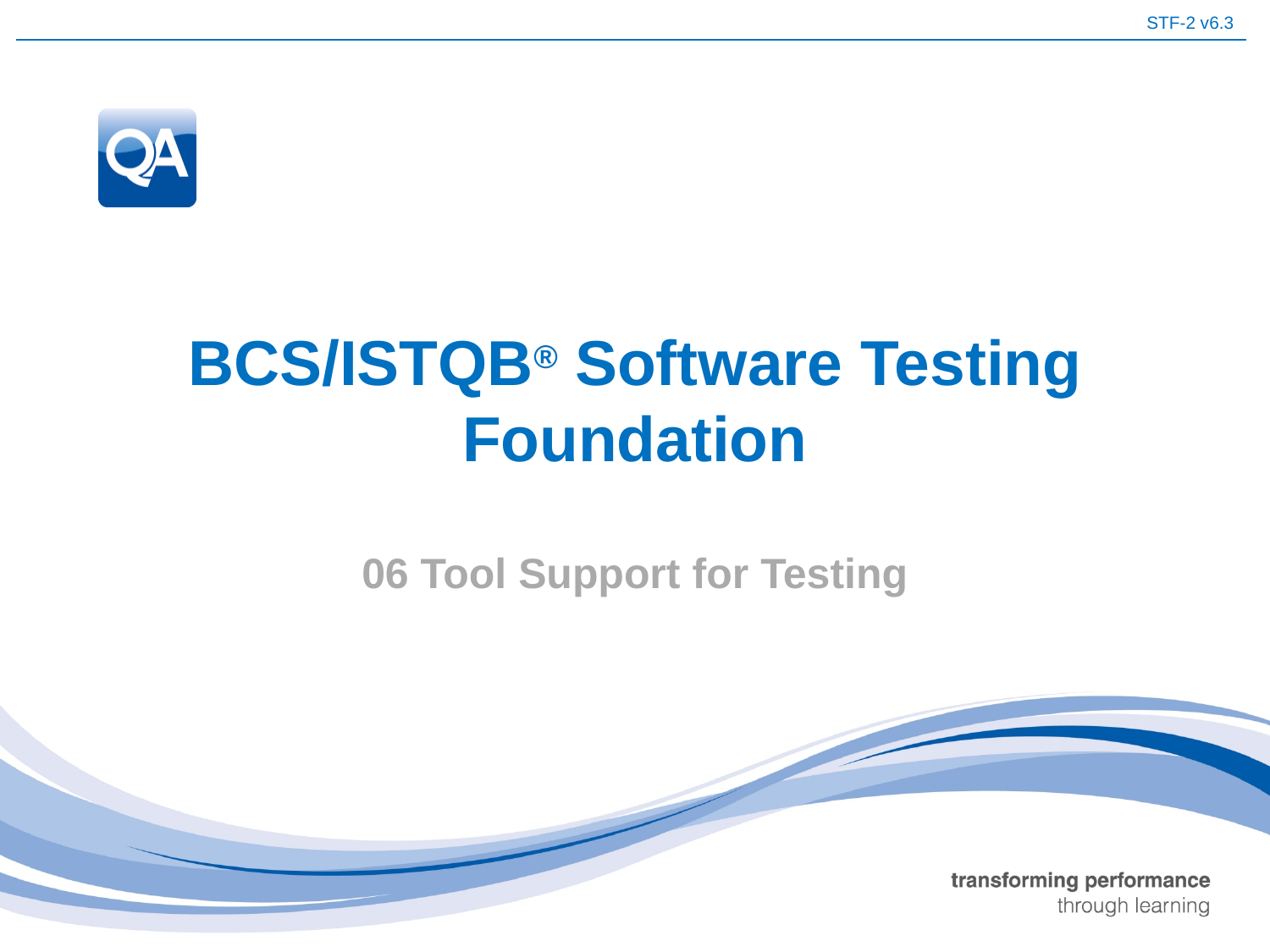

# BCS/ISTQB® Software Testing Foundation
06 Tool Support for Testing